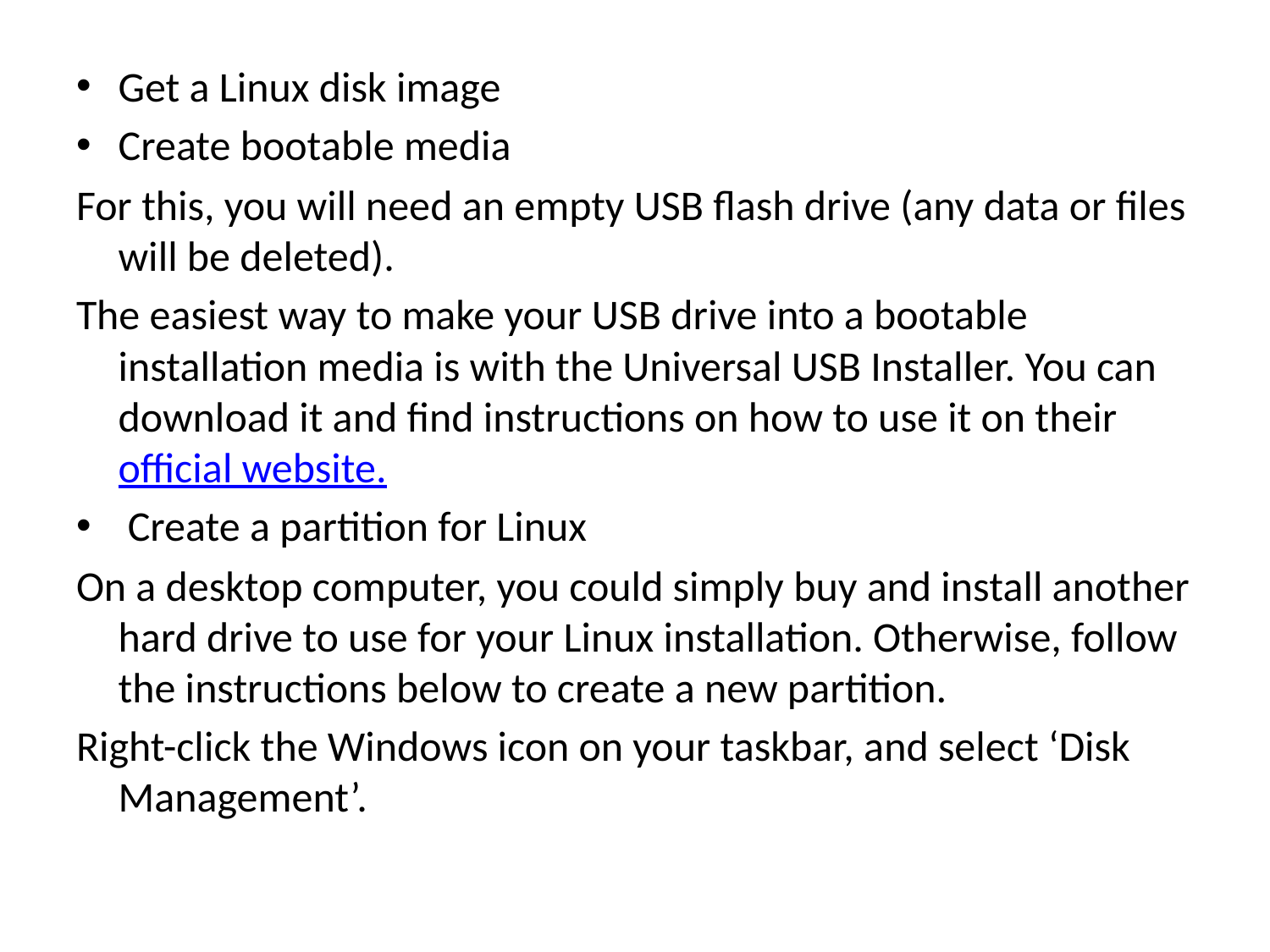

Get a Linux disk image
Create bootable media
For this, you will need an empty USB flash drive (any data or files will be deleted).
The easiest way to make your USB drive into a bootable installation media is with the Universal USB Installer. You can download it and find instructions on how to use it on their official website.
 Create a partition for Linux
On a desktop computer, you could simply buy and install another hard drive to use for your Linux installation. Otherwise, follow the instructions below to create a new partition.
Right-click the Windows icon on your taskbar, and select ‘Disk Management’.